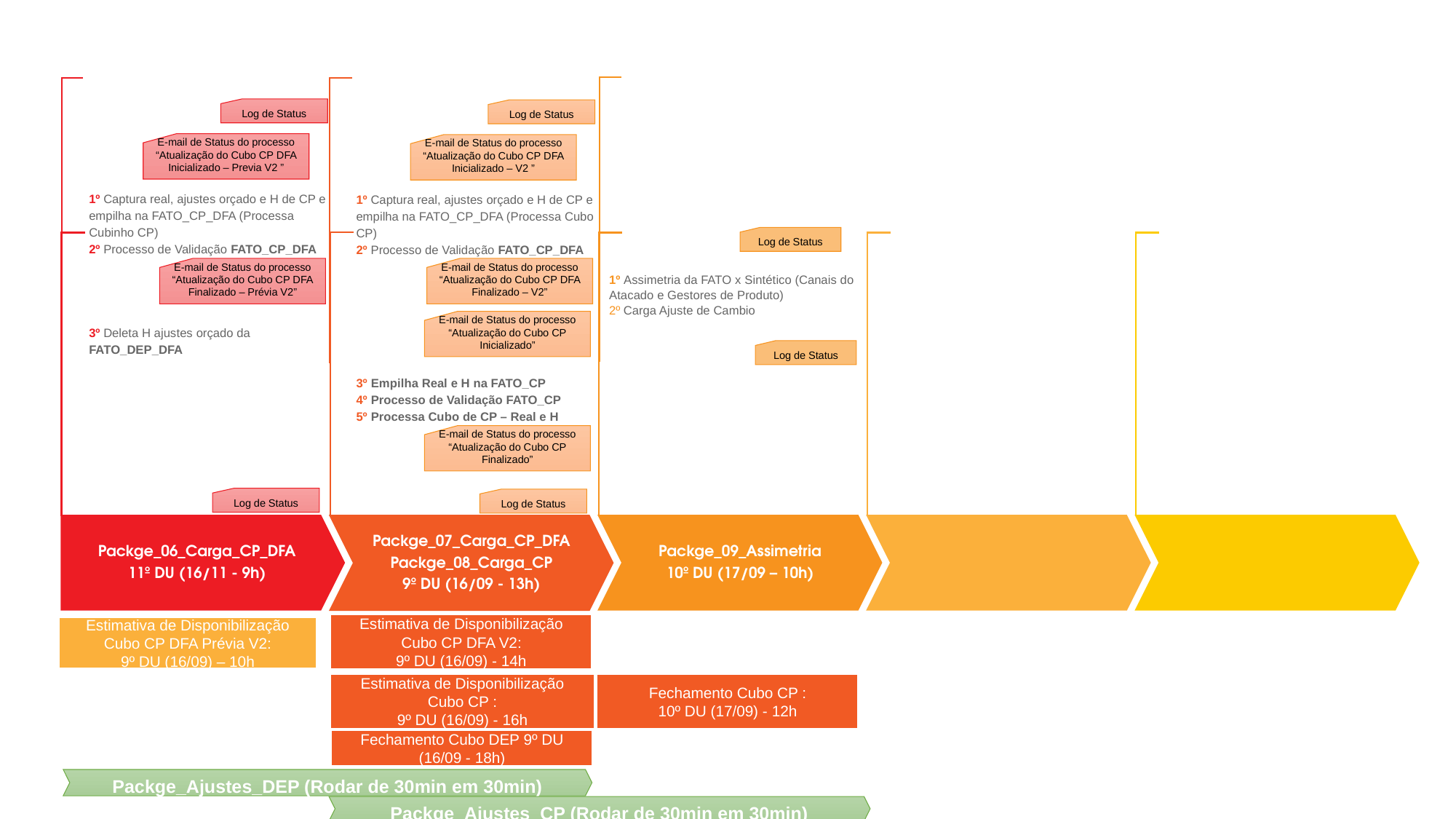

Log de Status
Log de Status
Packge_06_Carga_CP_DFA
11º DU (16/11 - 9h)
Packge_07_Carga_CP_DFA
Packge_08_Carga_CP
9º DU (16/09 - 13h)
Packge_09_Assimetria
10º DU (17/09 – 10h)

E-mail de Status do processo “Atualização do Cubo CP DFA Inicializado – Previa V2 ”

E-mail de Status do processo “Atualização do Cubo CP DFA Inicializado – V2 ”

1º Captura real, ajustes orçado e H de CP e empilha na FATO_CP_DFA (Processa Cubinho CP)
2º Processo de Validação FATO_CP_DFA

3º Deleta H ajustes orçado da FATO_DEP_DFA

1º Captura real, ajustes orçado e H de CP e empilha na FATO_CP_DFA (Processa Cubo CP)
2º Processo de Validação FATO_CP_DFA

3º Empilha Real e H na FATO_CP
4º Processo de Validação FATO_CP
5º Processa Cubo de CP – Real e H

Log de Status
E-mail de Status do processo “Atualização do Cubo CP DFA Finalizado – Prévia V2”

E-mail de Status do processo “Atualização do Cubo CP DFA Finalizado – V2”

1º Assimetria da FATO x Sintético (Canais do Atacado e Gestores de Produto)
2º Carga Ajuste de Cambio

E-mail de Status do processo “Atualização do Cubo CP Inicializado”

Log de Status
E-mail de Status do processo “Atualização do Cubo CP Finalizado”

Log de Status
Log de Status
Estimativa de Disponibilização Cubo CP DFA V2:
9º DU (16/09) - 14h
Estimativa de Disponibilização Cubo CP DFA Prévia V2:
9º DU (16/09) – 10h
Estimativa de Disponibilização Cubo CP :
9º DU (16/09) - 16h
Fechamento Cubo CP :
10º DU (17/09) - 12h
Fechamento Cubo DEP 9º DU (16/09 - 18h)
Packge_Ajustes_DEP (Rodar de 30min em 30min)
Packge_Ajustes_CP (Rodar de 30min em 30min)